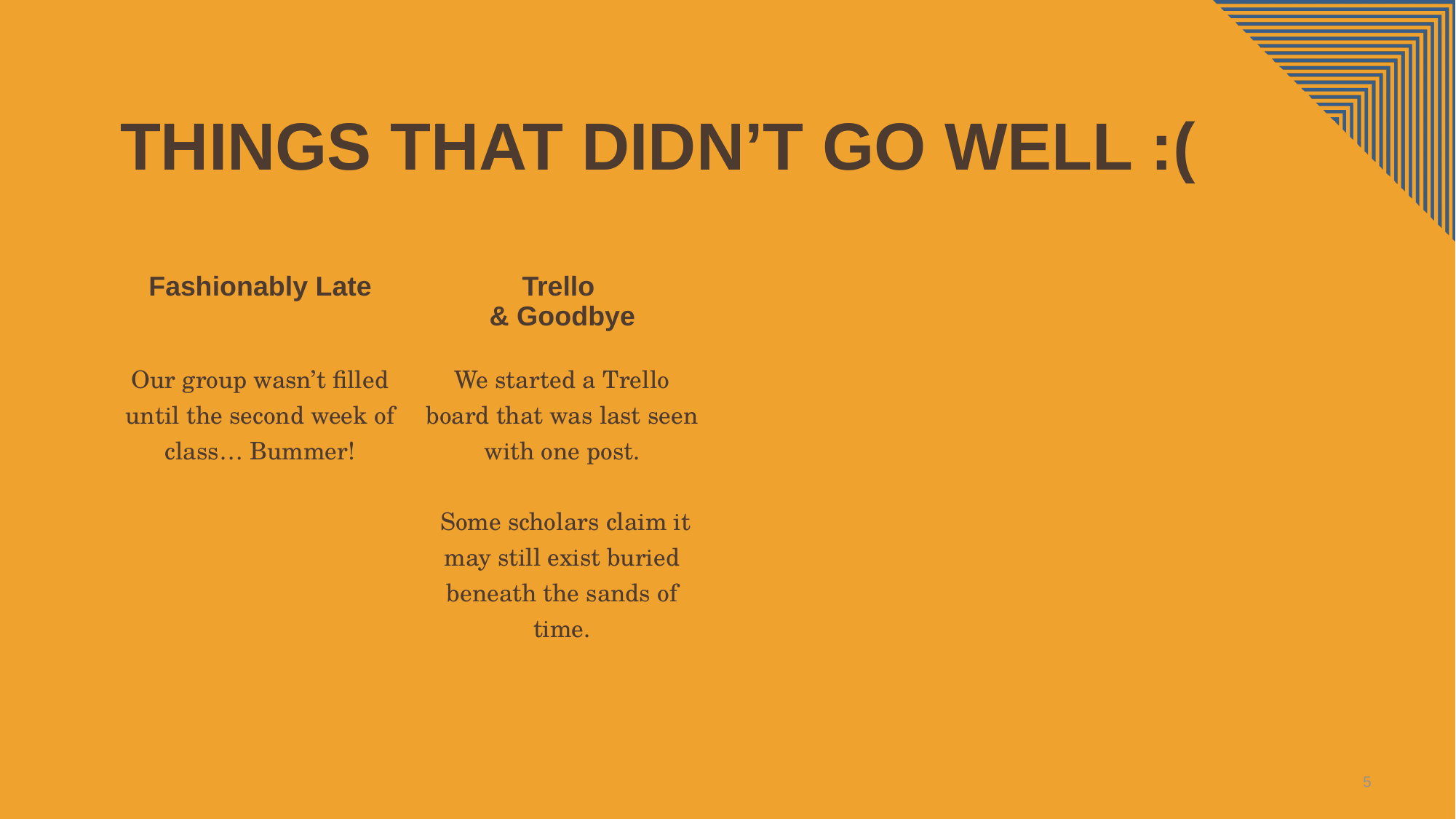

# Things that didn’t go well :(
| Fashionably Late | Trello & Goodbye |  |  |
| --- | --- | --- | --- |
| Our group wasn’t filled until the second week of class… Bummer! | We started a Trello board that was last seen with one post. Some scholars claim it may still exist buried beneath the sands of time. |  |  |
5